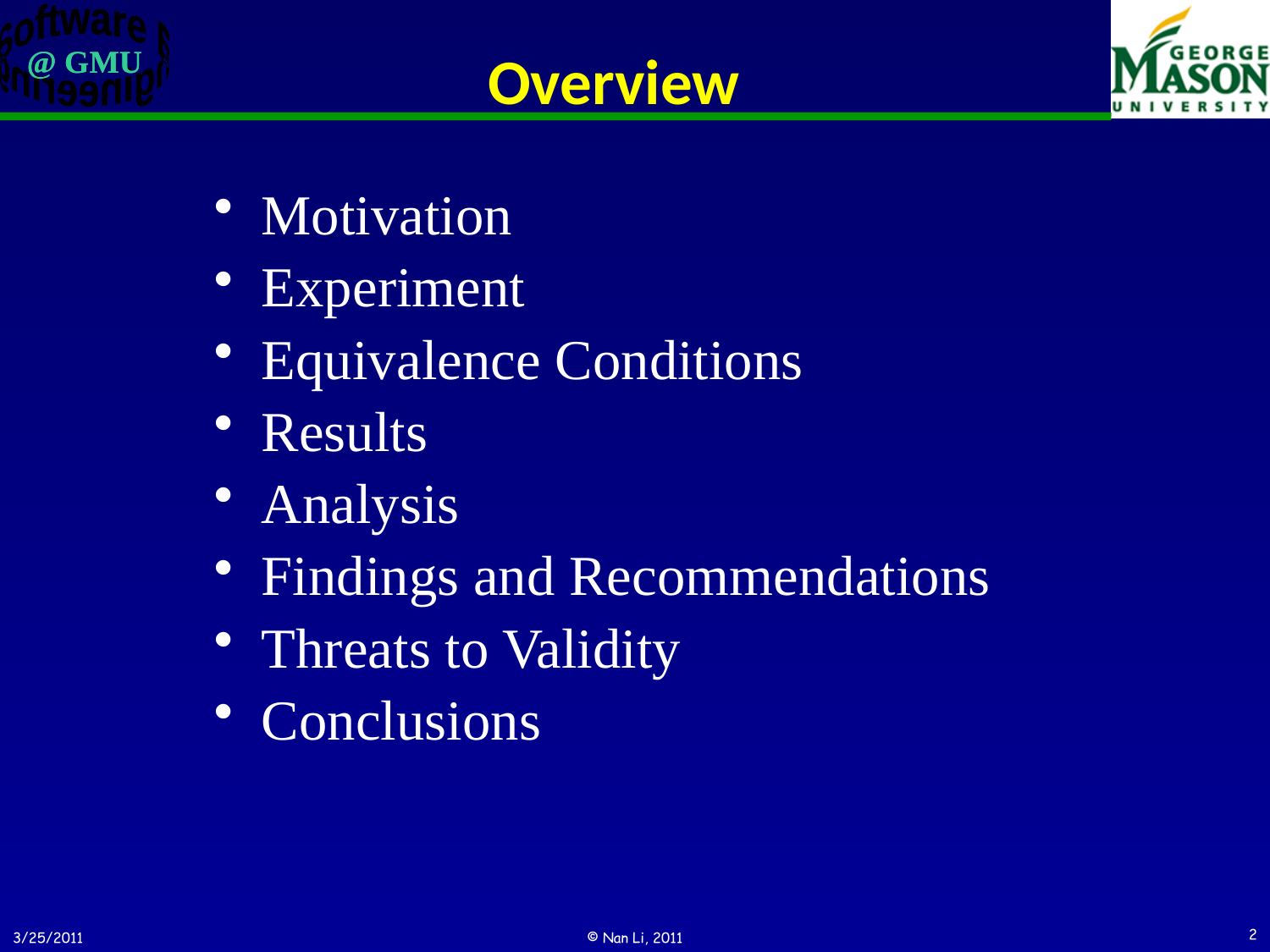

# Overview
Motivation
Experiment
Equivalence Conditions
Results
Analysis
Findings and Recommendations
Threats to Validity
Conclusions
3/25/2011
© Nan Li, 2011
2